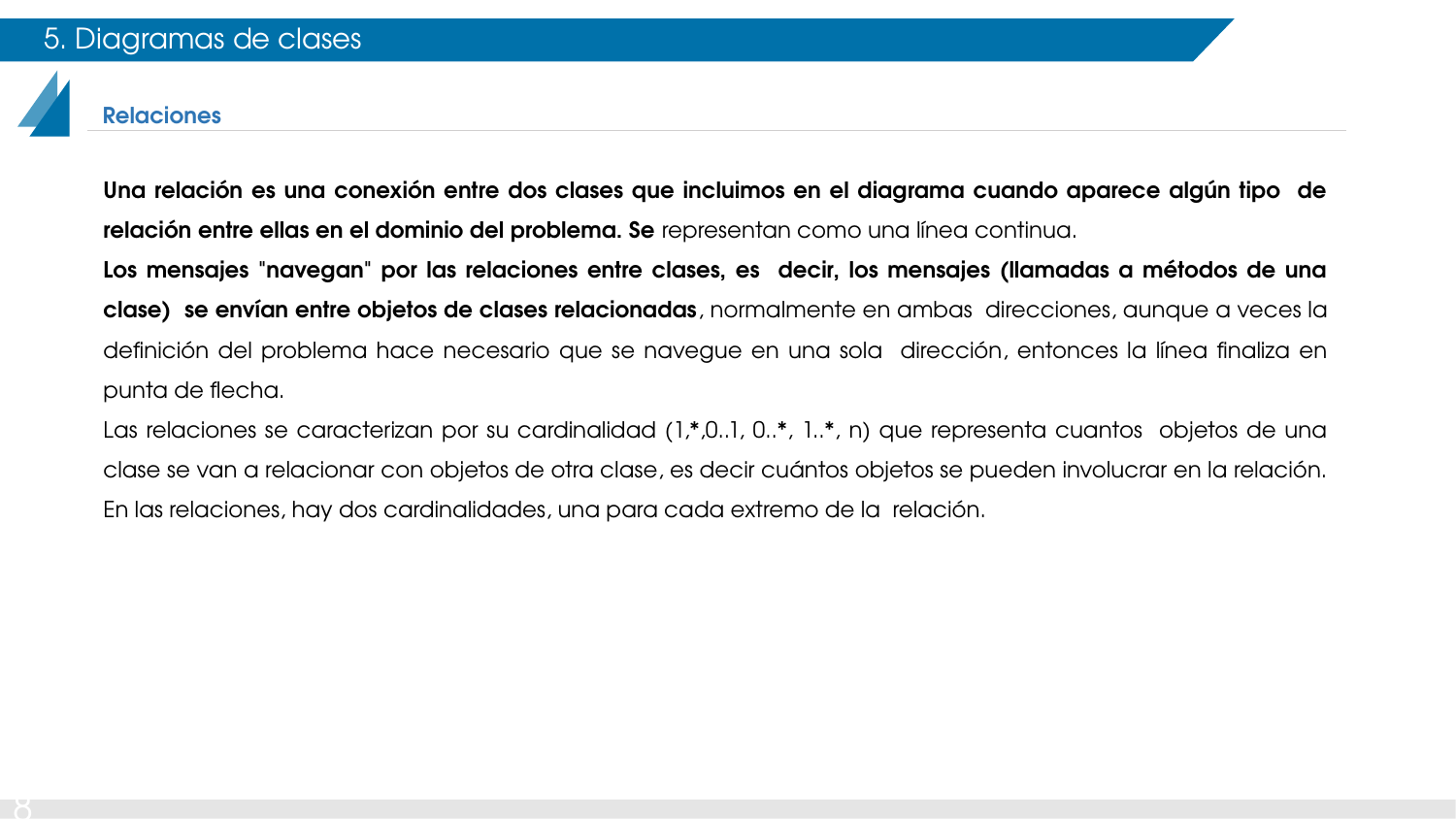

# 5. Diagramas de clases

Relaciones
Una relación es una conexión entre dos clases que incluimos en el diagrama cuando aparece algún tipo  de relación entre ellas en el dominio del problema. Se representan como una línea continua.
Los mensajes "navegan" por las relaciones entre clases, es  decir, los mensajes (llamadas a métodos de una clase)  se envían entre objetos de clases relacionadas, normalmente en ambas  direcciones, aunque a veces la definición del problema hace necesario que se navegue en una sola  dirección, entonces la línea finaliza en punta de flecha.
Las relaciones se caracterizan por su cardinalidad (1,*,0..1, 0..*, 1..*, n) que representa cuantos  objetos de una clase se van a relacionar con objetos de otra clase, es decir cuántos objetos se pueden involucrar en la relación. En las relaciones, hay dos cardinalidades, una para cada extremo de la  relación.
8